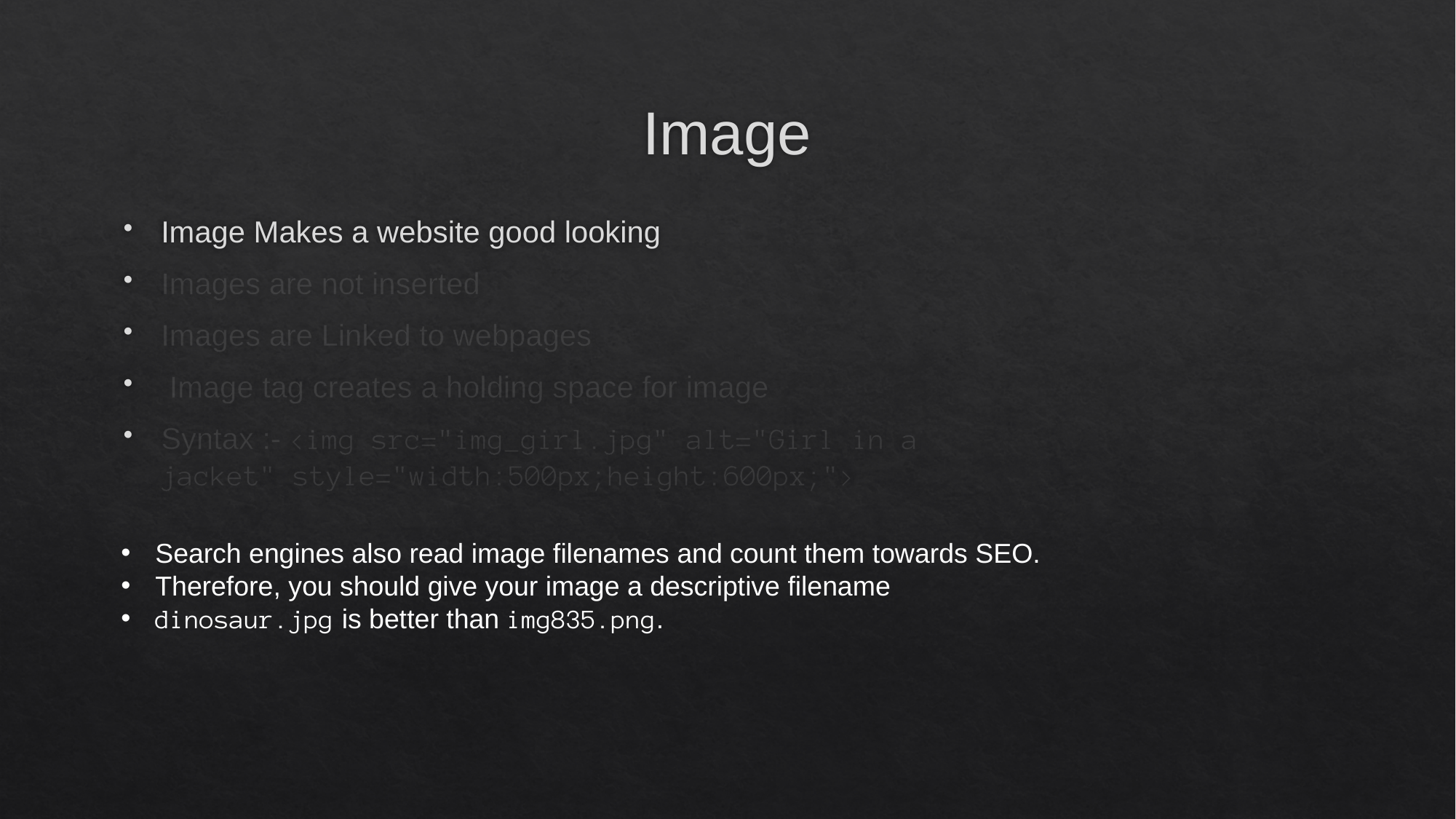

# Image
Image Makes a website good looking
Images are not inserted
Images are Linked to webpages
 Image tag creates a holding space for image
Syntax :- <img src="img_girl.jpg" alt="Girl in a jacket" style="width:500px;height:600px;">

Search engines also read image filenames and count them towards SEO.
Therefore, you should give your image a descriptive filename
dinosaur.jpg is better than img835.png.